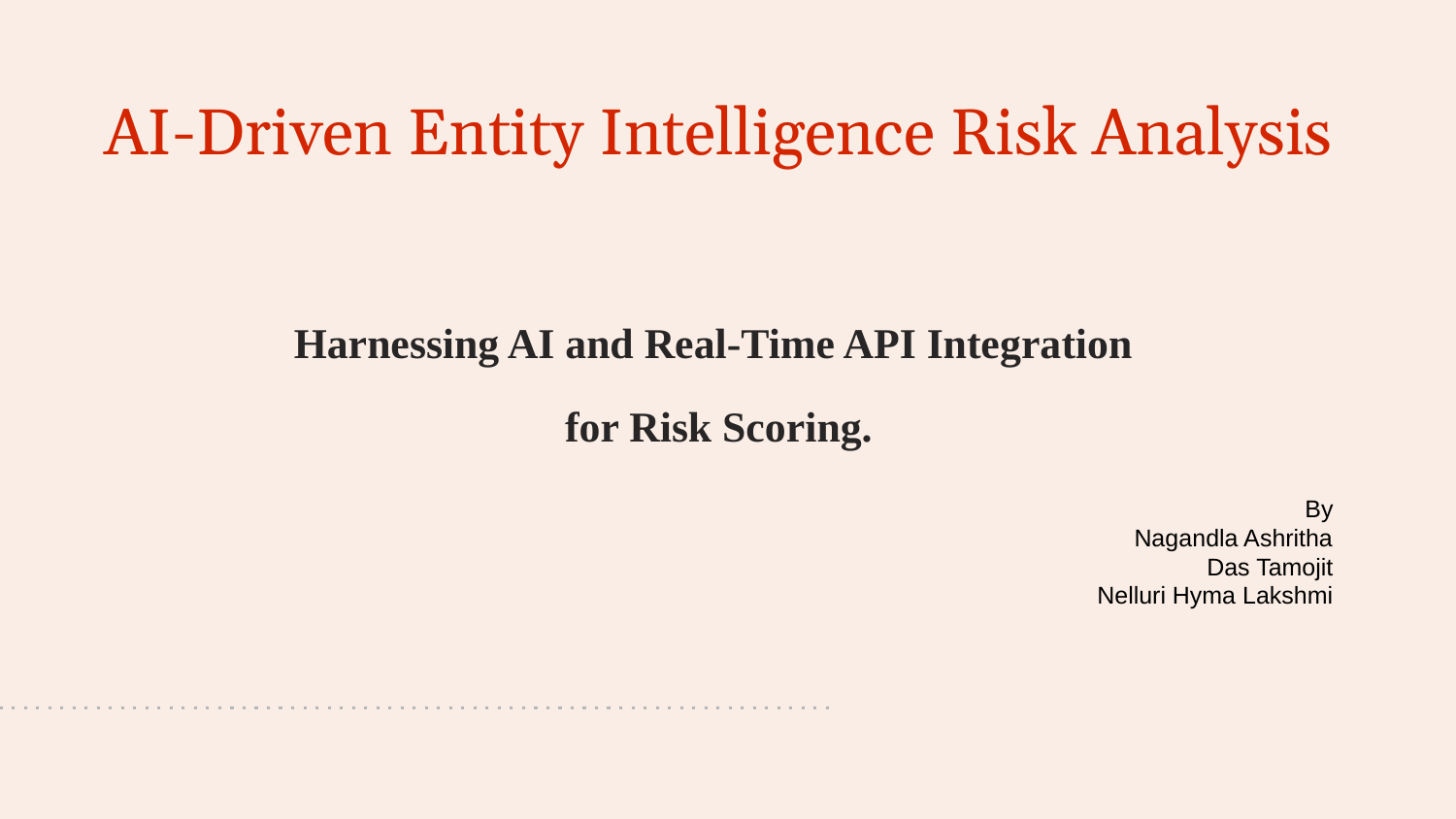

# AI-Driven Entity Intelligence Risk Analysis
Harnessing AI and Real-Time API Integration
for Risk Scoring.

By
Nagandla Ashritha
Das Tamojit
Nelluri Hyma Lakshmi